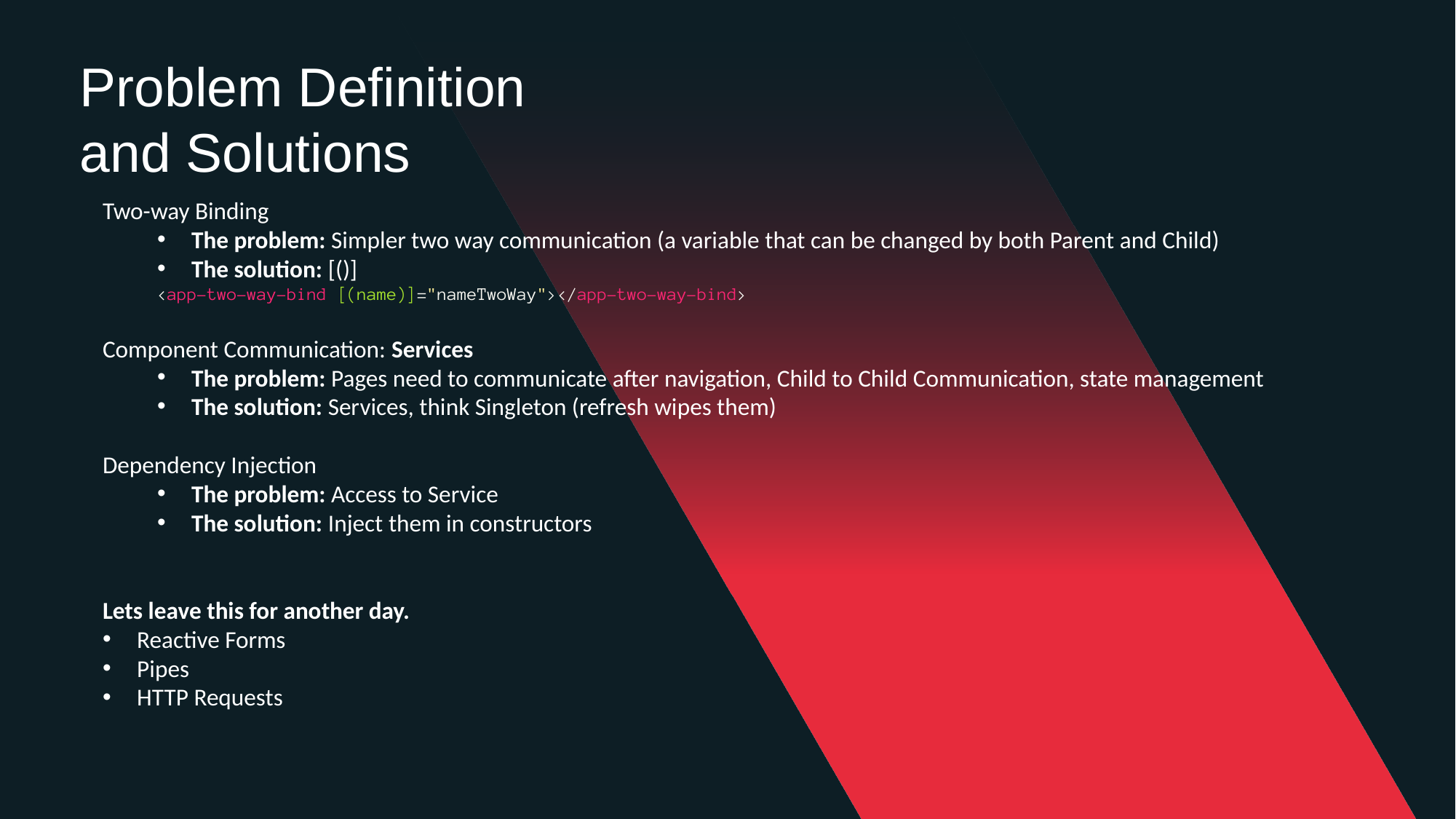

Problem Definition and Solutions
Two-way Binding
The problem: Simpler two way communication (a variable that can be changed by both Parent and Child)
The solution: [()]
<app-two-way-bind [(name)]="nameTwoWay"></app-two-way-bind>

Component Communication: Services
The problem: Pages need to communicate after navigation, Child to Child Communication, state management
The solution: Services, think Singleton (refresh wipes them)

Dependency Injection
The problem: Access to Service
The solution: Inject them in constructors

Lets leave this for another day.
Reactive Forms
Pipes
HTTP Requests